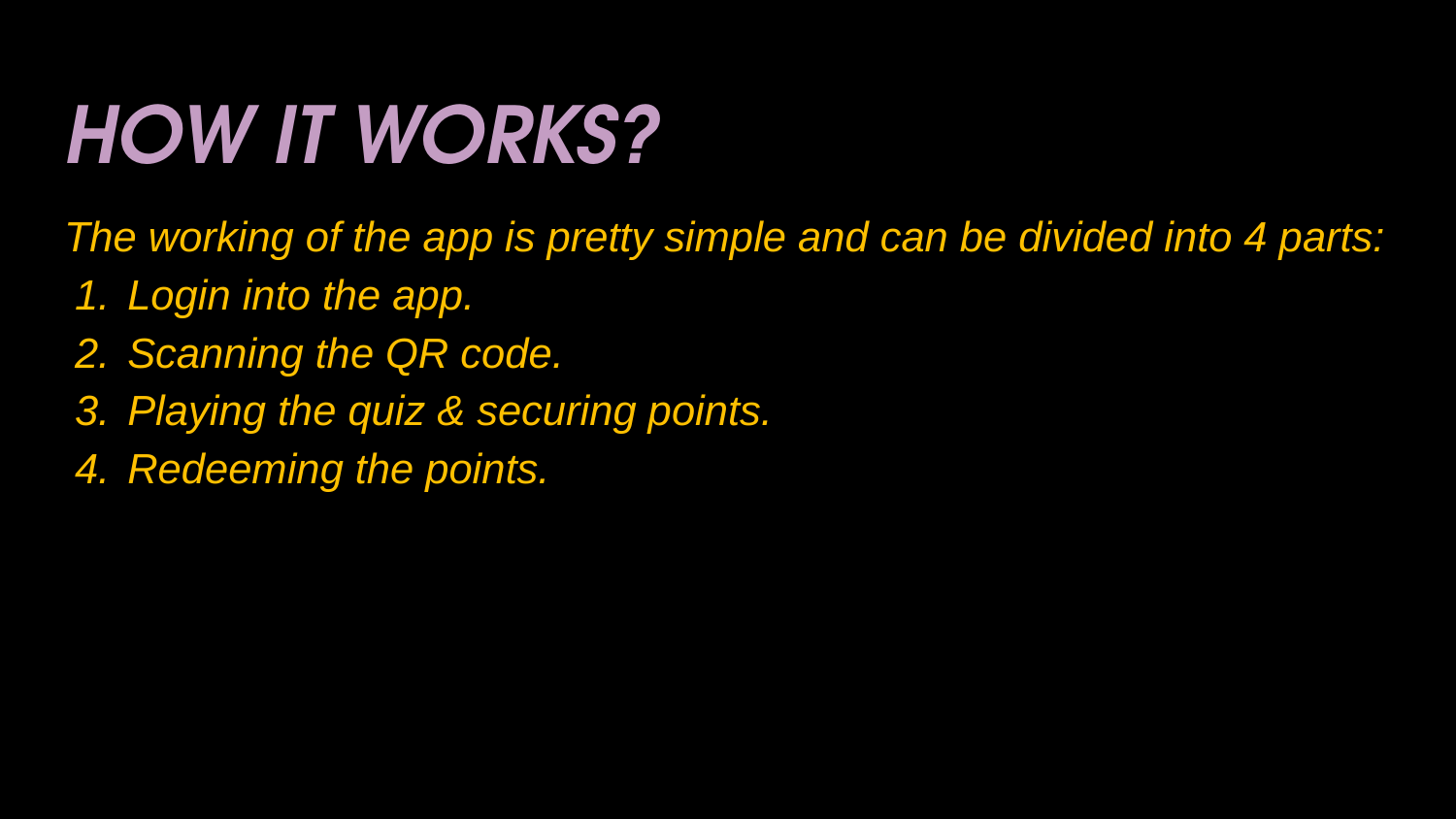

# HOW IT WORKS?
The working of the app is pretty simple and can be divided into 4 parts:
Login into the app.
Scanning the QR code.
Playing the quiz & securing points.
Redeeming the points.